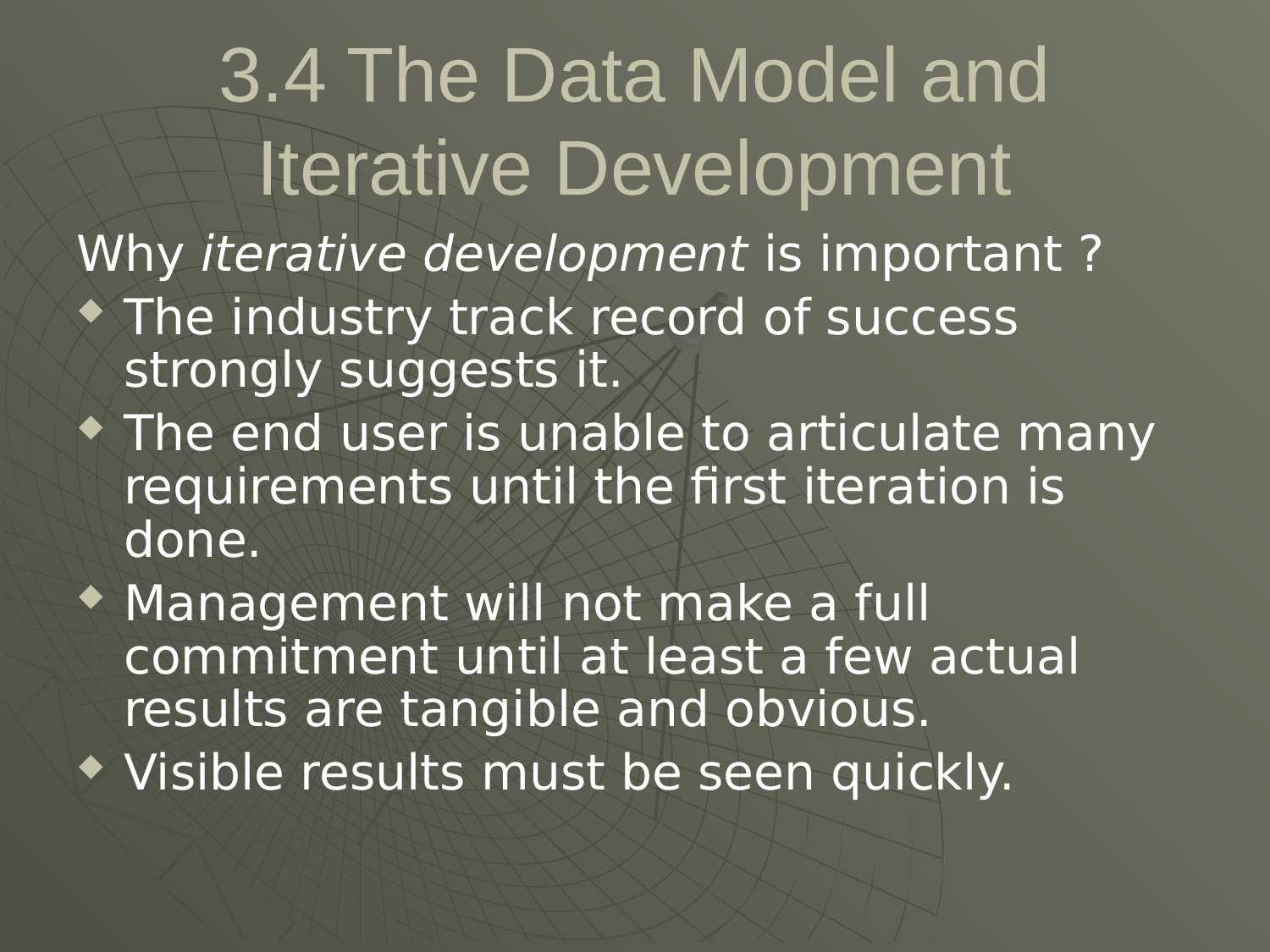

# 3.4 The Data Model and Iterative Development
Why iterative development is important ?
The industry track record of success strongly suggests it.
The end user is unable to articulate many requirements until the first iteration is done.
Management will not make a full commitment until at least a few actual results are tangible and obvious.
Visible results must be seen quickly.